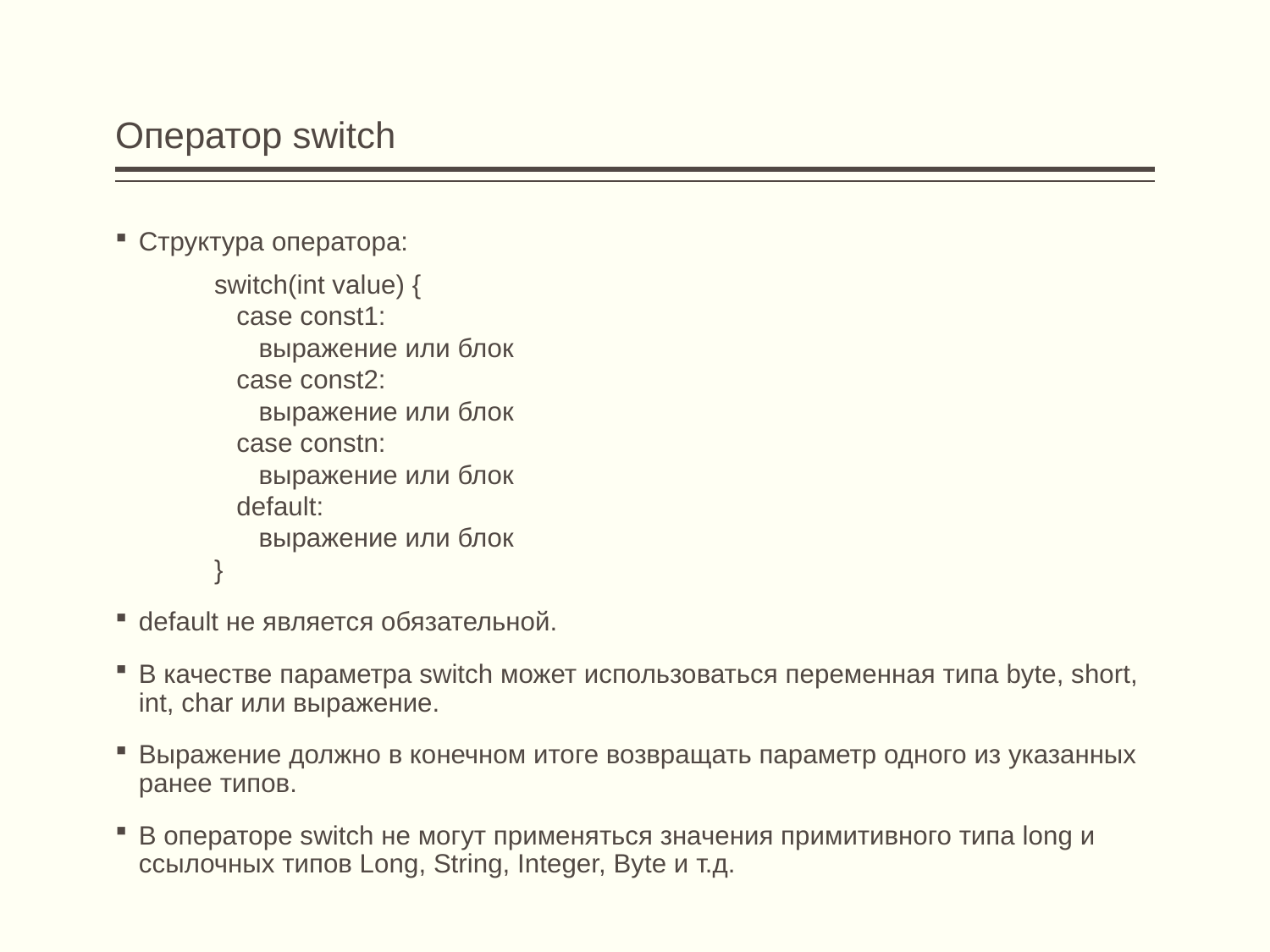

# Оператор switch
Структура оператора:
switch(int value) {
   case const1:
      выражение или блок
   case const2:
      выражение или блок
   case constn:
      выражение или блок
   default:
      выражение или блок
}
default не является обязательной.
В качестве параметра switch может использоваться переменная типа byte, short, int, char или выражение.
Выражение должно в конечном итоге возвращать параметр одного из указанных ранее типов.
В операторе switch не могут применяться значения примитивного типа long и ссылочных типов Long, String, Integer, Byte и т.д.